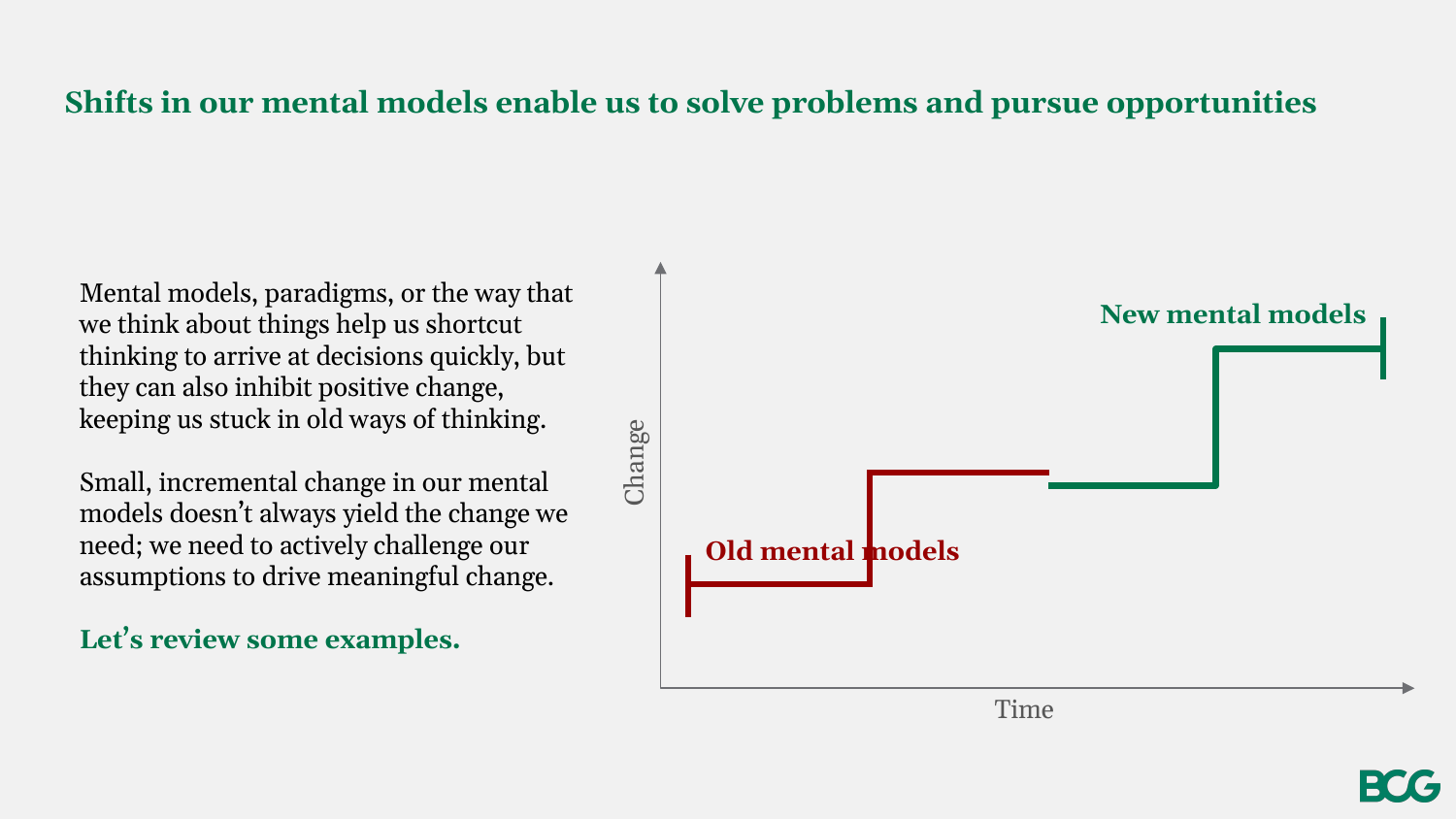

# Shifts in our mental models enable us to solve problems and pursue opportunities
Mental models, paradigms, or the way that we think about things help us shortcut thinking to arrive at decisions quickly, but they can also inhibit positive change, keeping us stuck in old ways of thinking.

Small, incremental change in our mental models doesn’t always yield the change we need; we need to actively challenge our assumptions to drive meaningful change.

Let’s review some examples.

New mental models
Change
Old mental models
Time